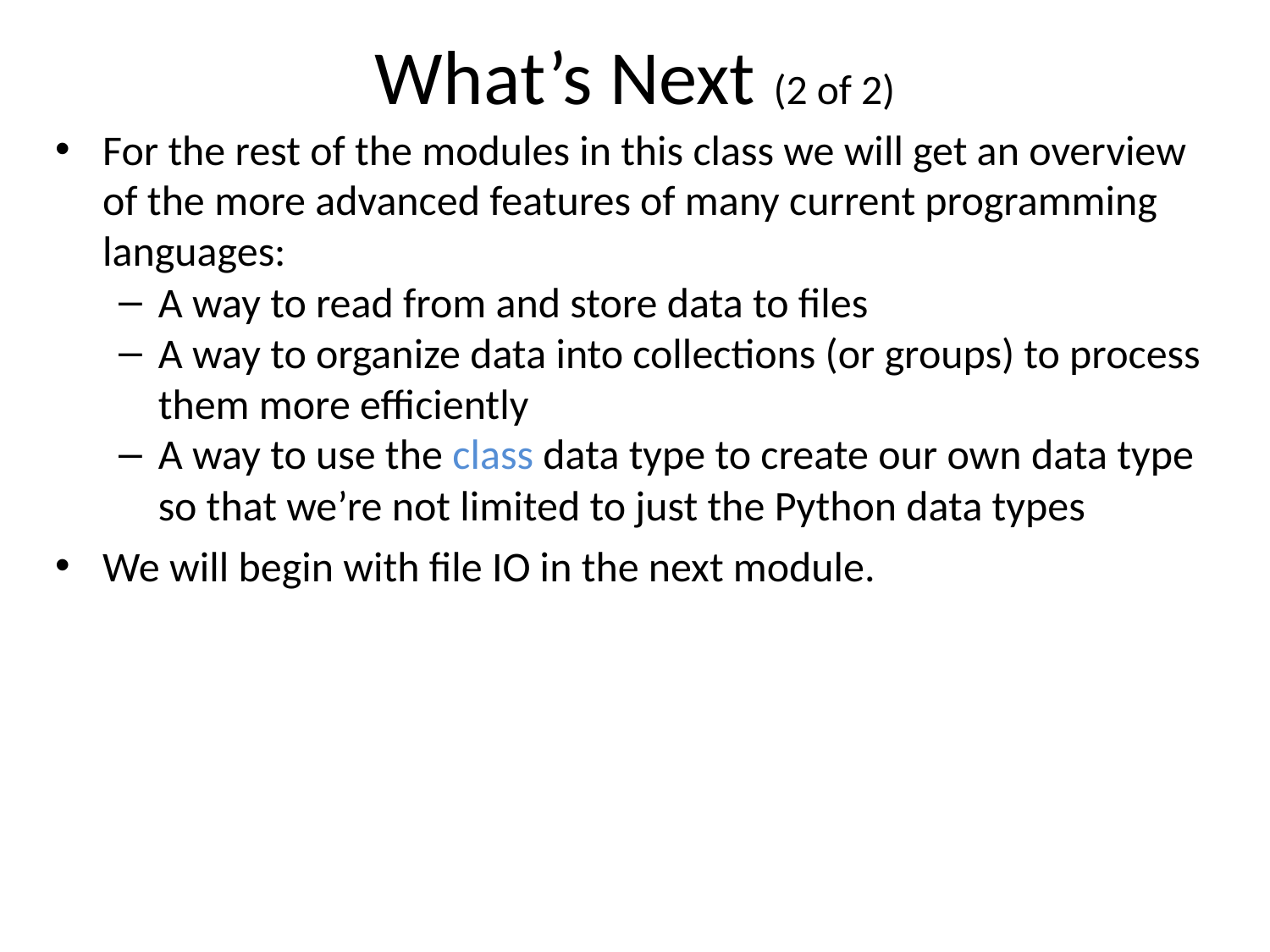

# What’s Next (2 of 2)
For the rest of the modules in this class we will get an overview of the more advanced features of many current programming languages:
A way to read from and store data to files
A way to organize data into collections (or groups) to process them more efficiently
A way to use the class data type to create our own data type so that we’re not limited to just the Python data types
We will begin with file IO in the next module.